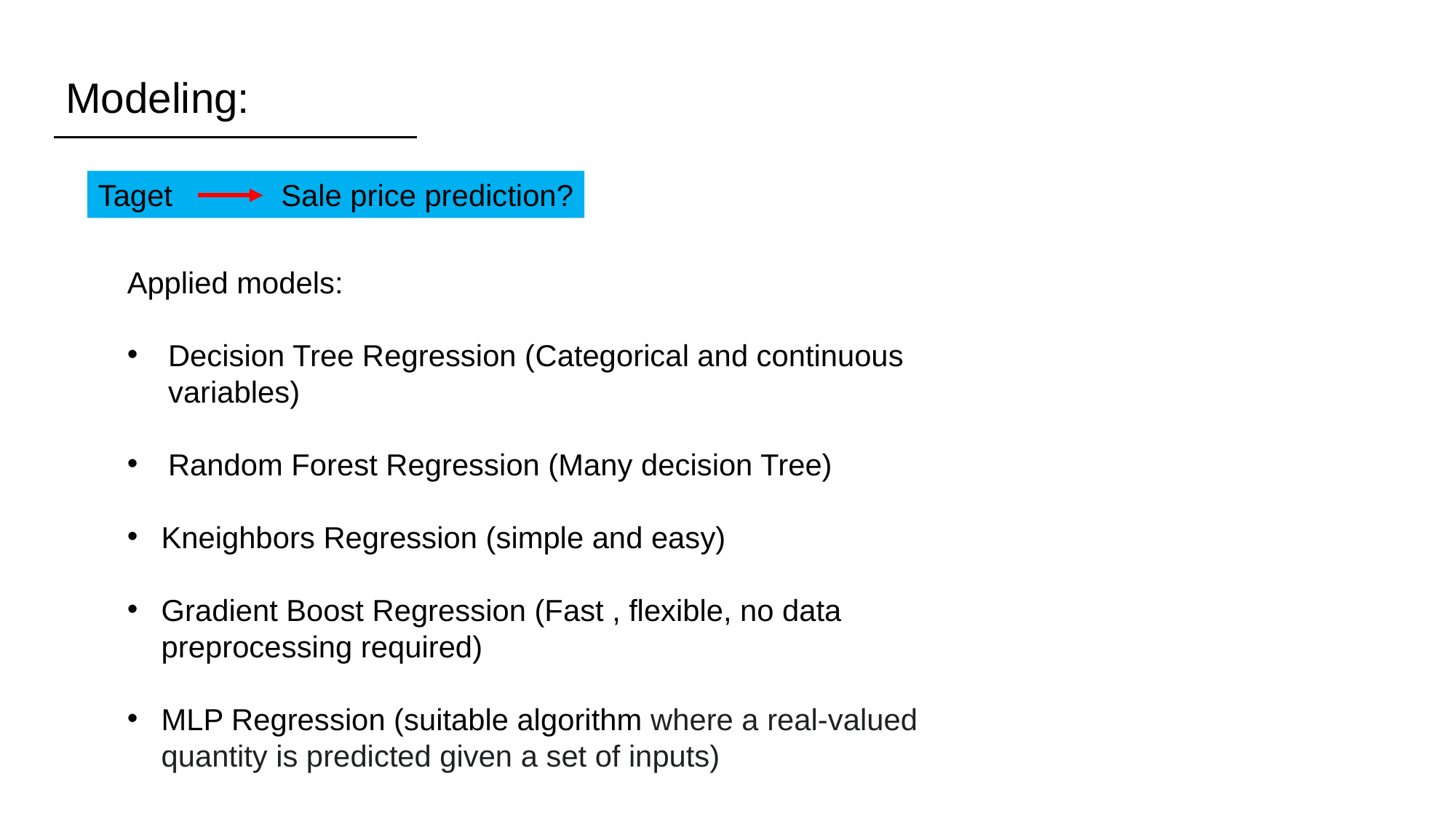

#
Modeling:
Taget             Sale price prediction?
Applied models:

Decision Tree Regression (Categorical and continuous variables)

Random Forest Regression (Many decision Tree)

Kneighbors Regression (simple and easy)

Gradient Boost Regression (Fast , flexible, no data preprocessing required)

MLP Regression (suitable algorithm where a real-valued quantity is predicted given a set of inputs)